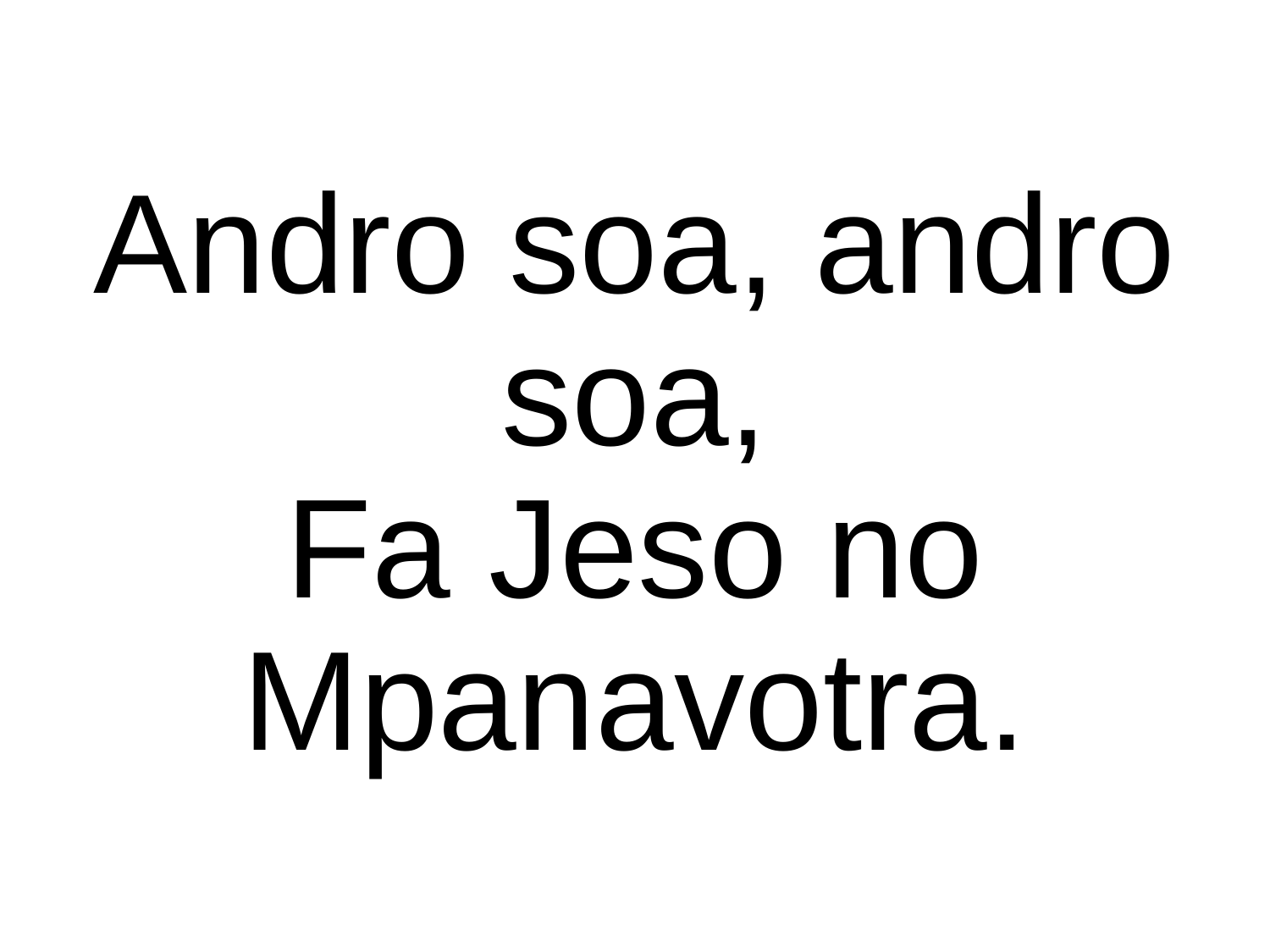

Andro soa, andro soa,
Fa Jeso no Mpanavotra.